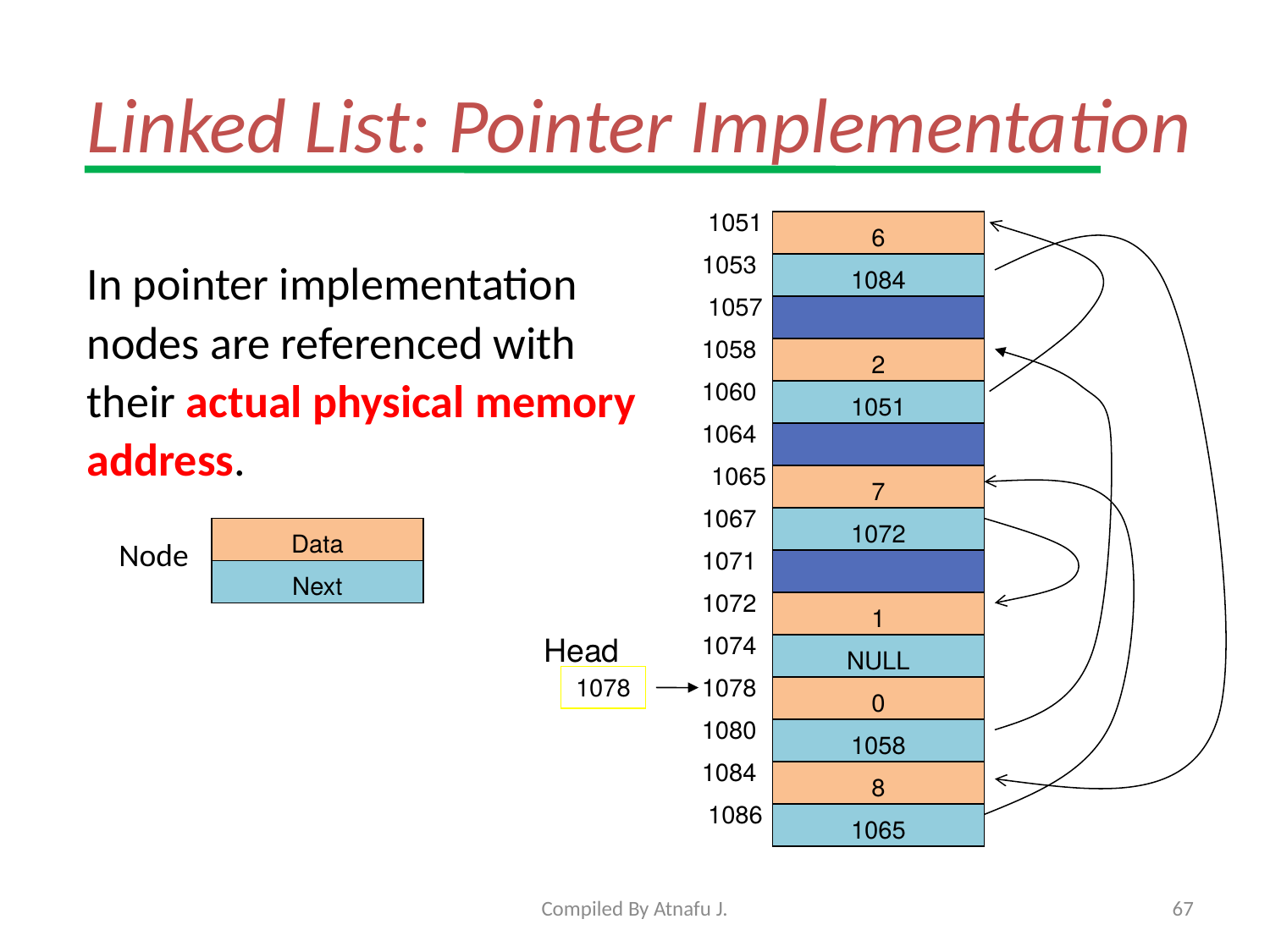

# Linked List: Pointer Implementation

In pointer implementation
nodes are referenced with
their actual physical memory
address.

1051

| 6 |
| --- |
| 1084 |
|  |
| 2 |
| 1051 |
|  |
| 7 |
| 1072 |
|  |
| 1 |
| NULL |
| 0 |
| 1058 |
| 8 |
| 1065 |

1053
1057
1058

1060
1064
 1065

1067
| Data |
| --- |
| Next |

Node
1071
1072
Head
1074
1078
1078

1080
1084
1086
Compiled By Atnafu J.
67